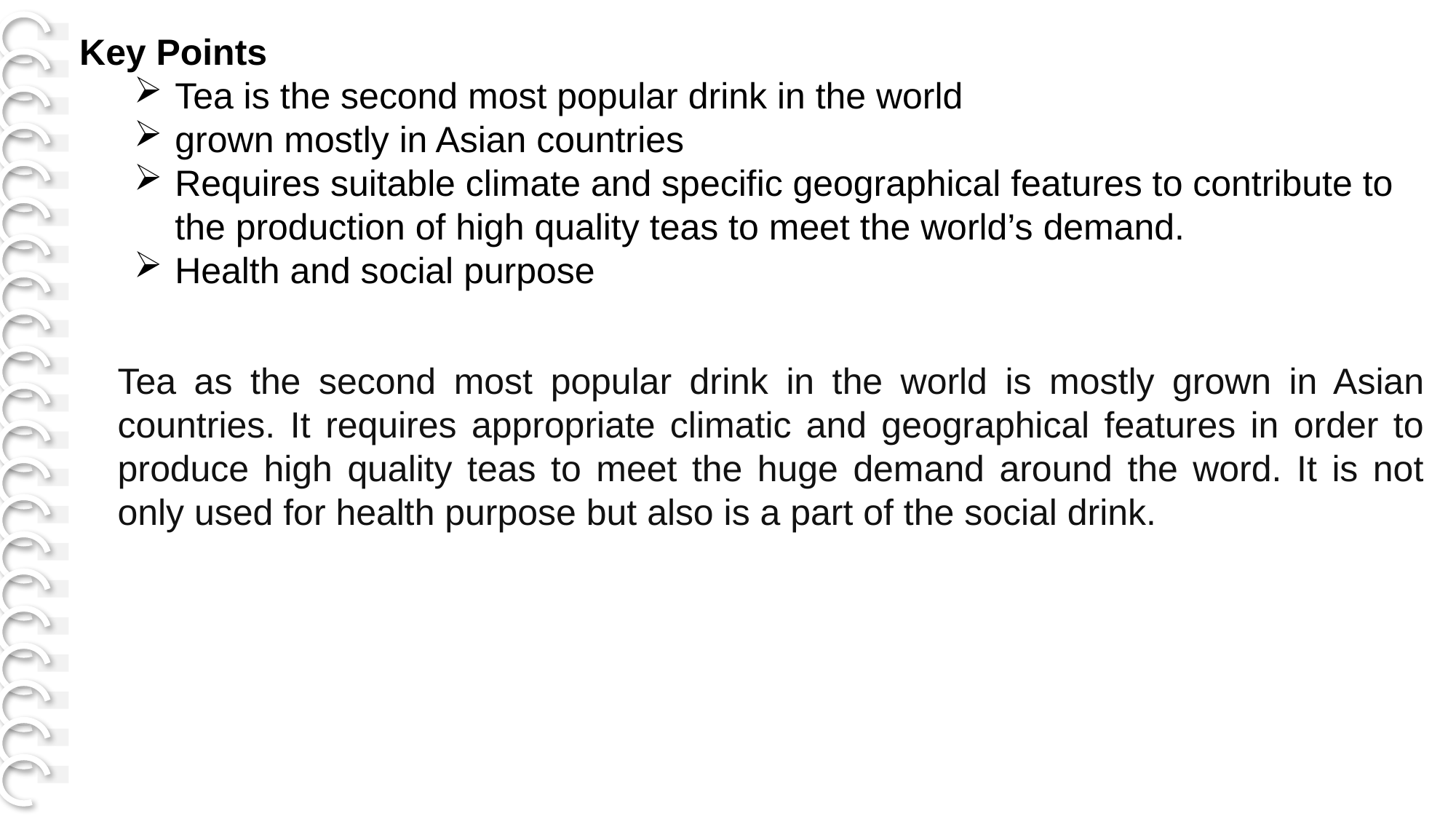

Key Points
Tea is the second most popular drink in the world
grown mostly in Asian countries
Requires suitable climate and specific geographical features to contribute to the production of high quality teas to meet the world’s demand.
Health and social purpose

Tea as the second most popular drink in the world is mostly grown in Asian countries. It requires appropriate climatic and geographical features in order to produce high quality teas to meet the huge demand around the word. It is not only used for health purpose but also is a part of the social drink.